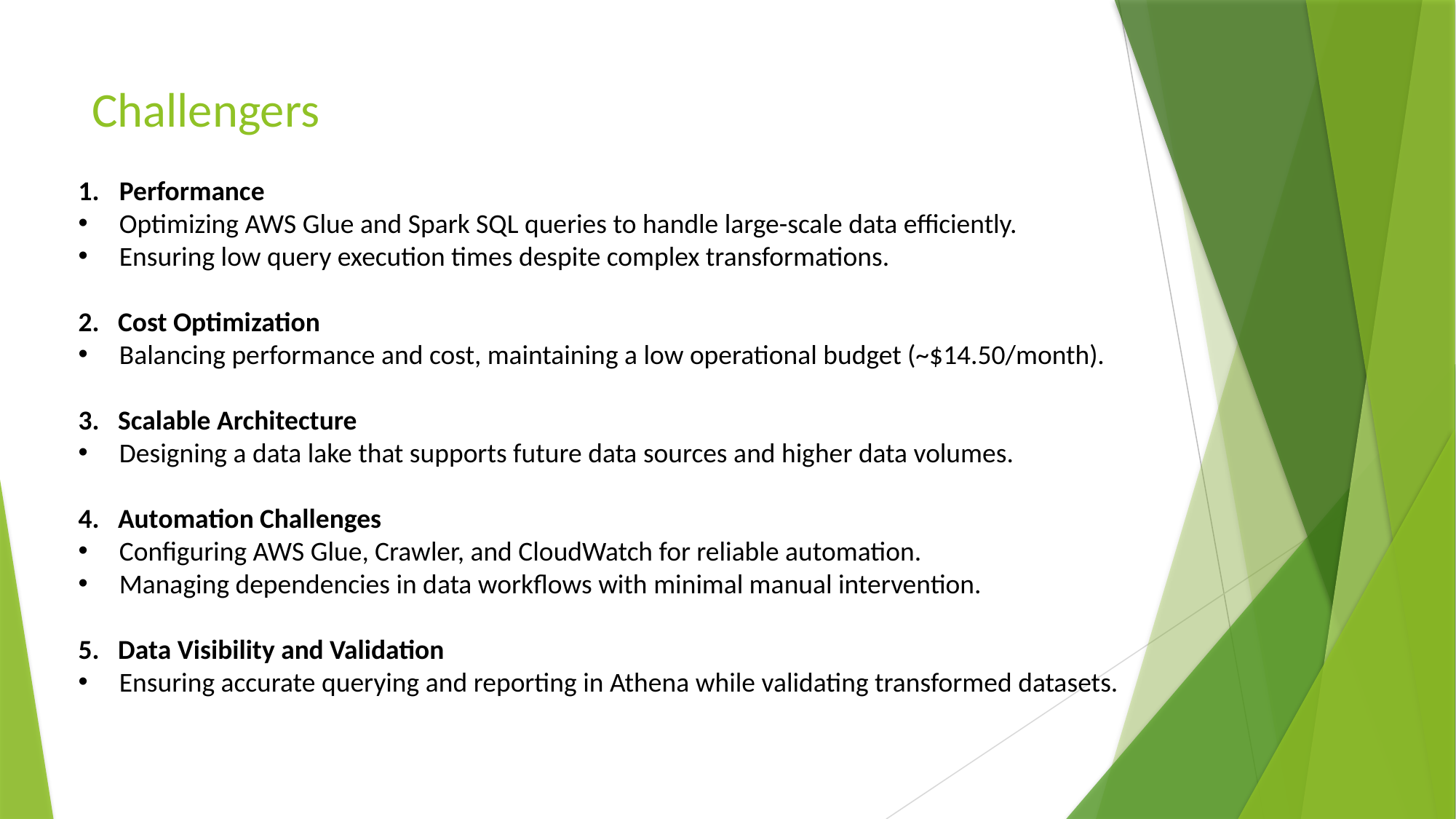

# Challengers
Performance
Optimizing AWS Glue and Spark SQL queries to handle large-scale data efficiently.
Ensuring low query execution times despite complex transformations.

2.   Cost Optimization
Balancing performance and cost, maintaining a low operational budget (~$14.50/month).

3.   Scalable Architecture
Designing a data lake that supports future data sources and higher data volumes.

4.   Automation Challenges
Configuring AWS Glue, Crawler, and CloudWatch for reliable automation.
Managing dependencies in data workflows with minimal manual intervention.

5.   Data Visibility and Validation
Ensuring accurate querying and reporting in Athena while validating transformed datasets.